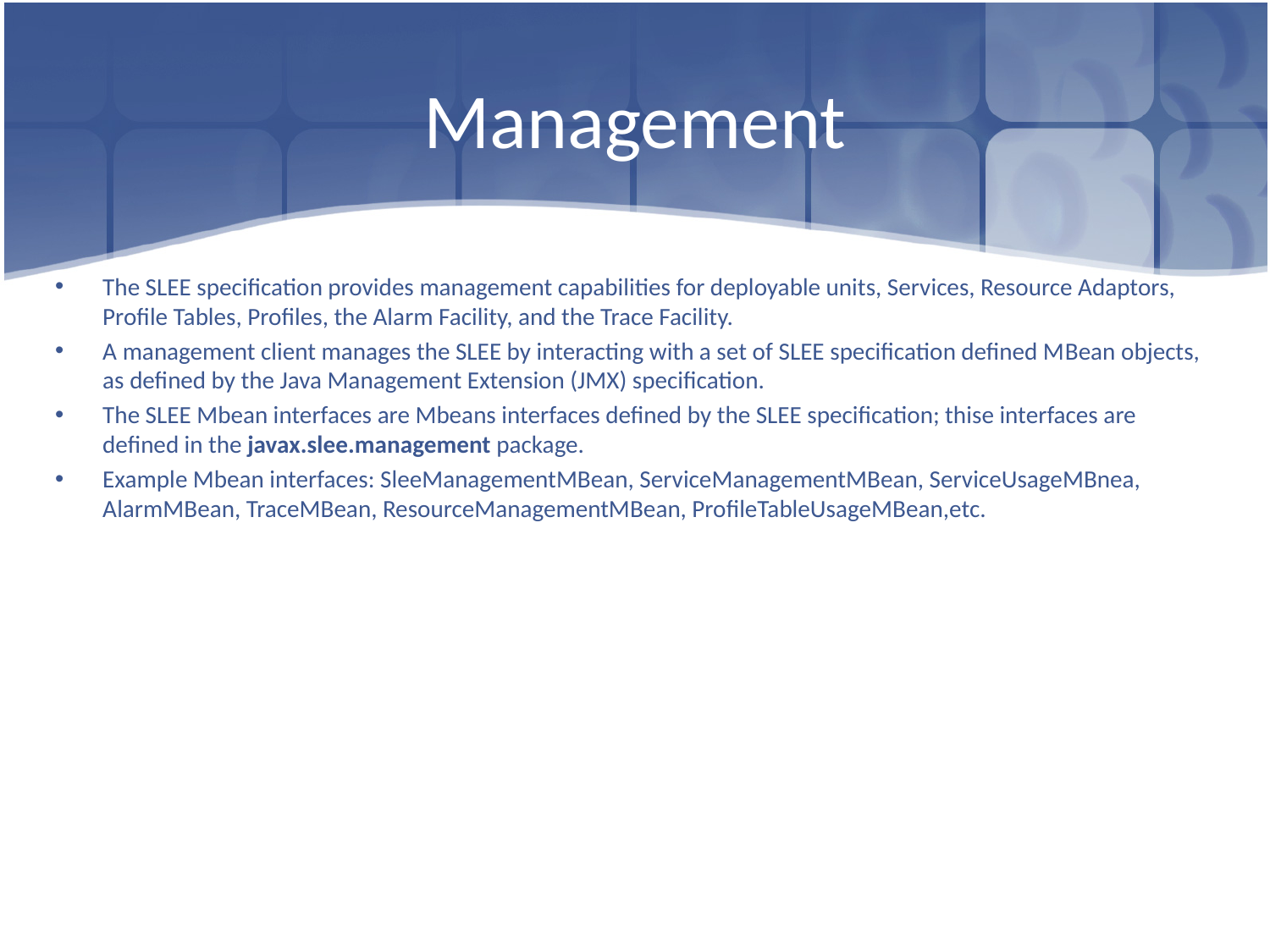

# Management
The SLEE specification provides management capabilities for deployable units, Services, Resource Adaptors, Profile Tables, Profiles, the Alarm Facility, and the Trace Facility.
A management client manages the SLEE by interacting with a set of SLEE specification defined MBean objects, as defined by the Java Management Extension (JMX) specification.
The SLEE Mbean interfaces are Mbeans interfaces defined by the SLEE specification; thise interfaces are defined in the javax.slee.management package.
Example Mbean interfaces: SleeManagementMBean, ServiceManagementMBean, ServiceUsageMBnea, AlarmMBean, TraceMBean, ResourceManagementMBean, ProfileTableUsageMBean,etc.